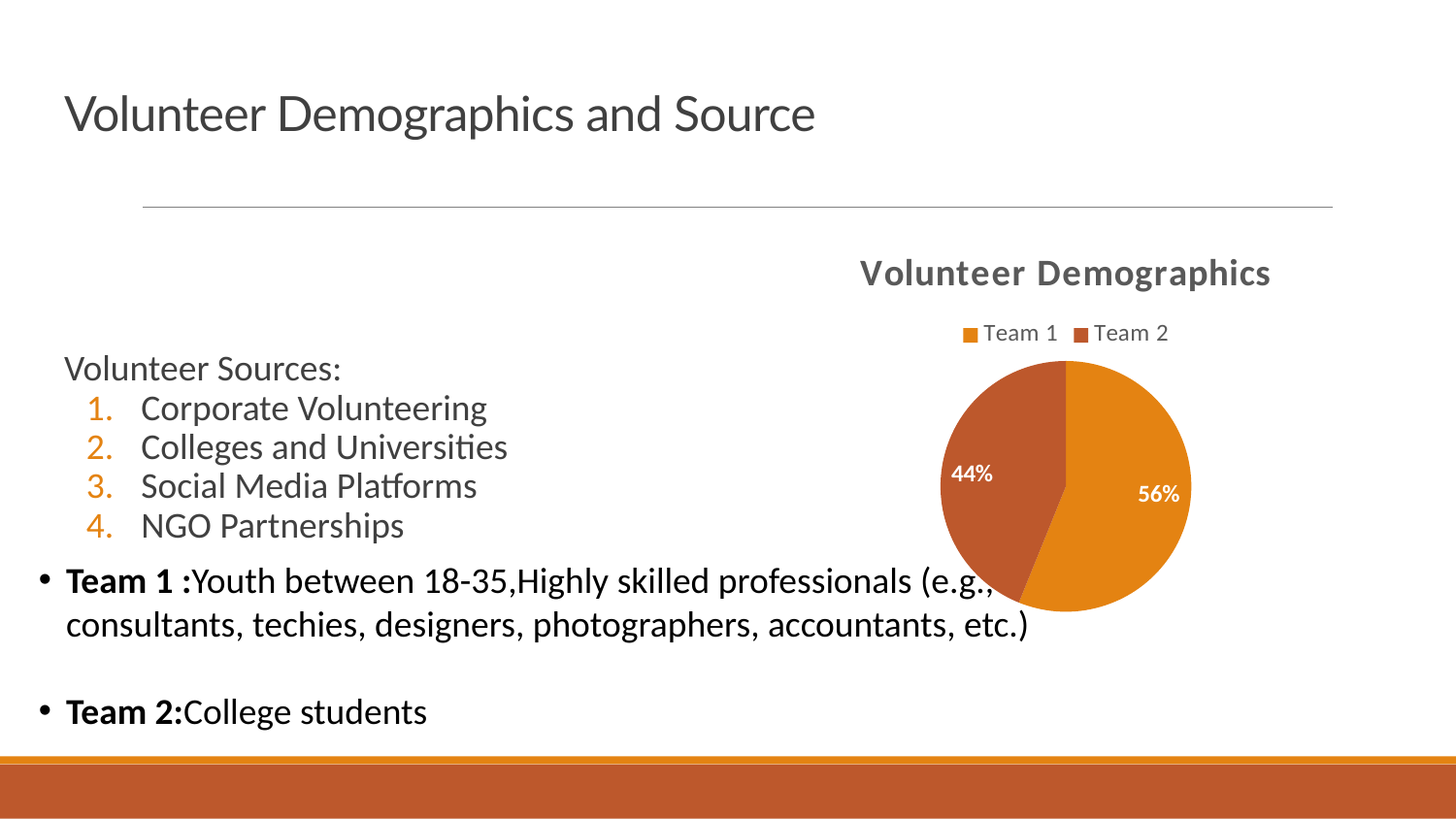

# Volunteer Demographics and Source

### Chart:

| Category | Volunteer Demographics |
|---|---|
| Team 1 | 56.12 |
| Team 2 | 43.88 |
Volunteer Sources:
Corporate Volunteering
Colleges and Universities
Social Media Platforms
NGO Partnerships
Team 1 :Youth between 18-35,Highly skilled professionals (e.g., consultants, techies, designers, photographers, accountants, etc.)

Team 2:College students